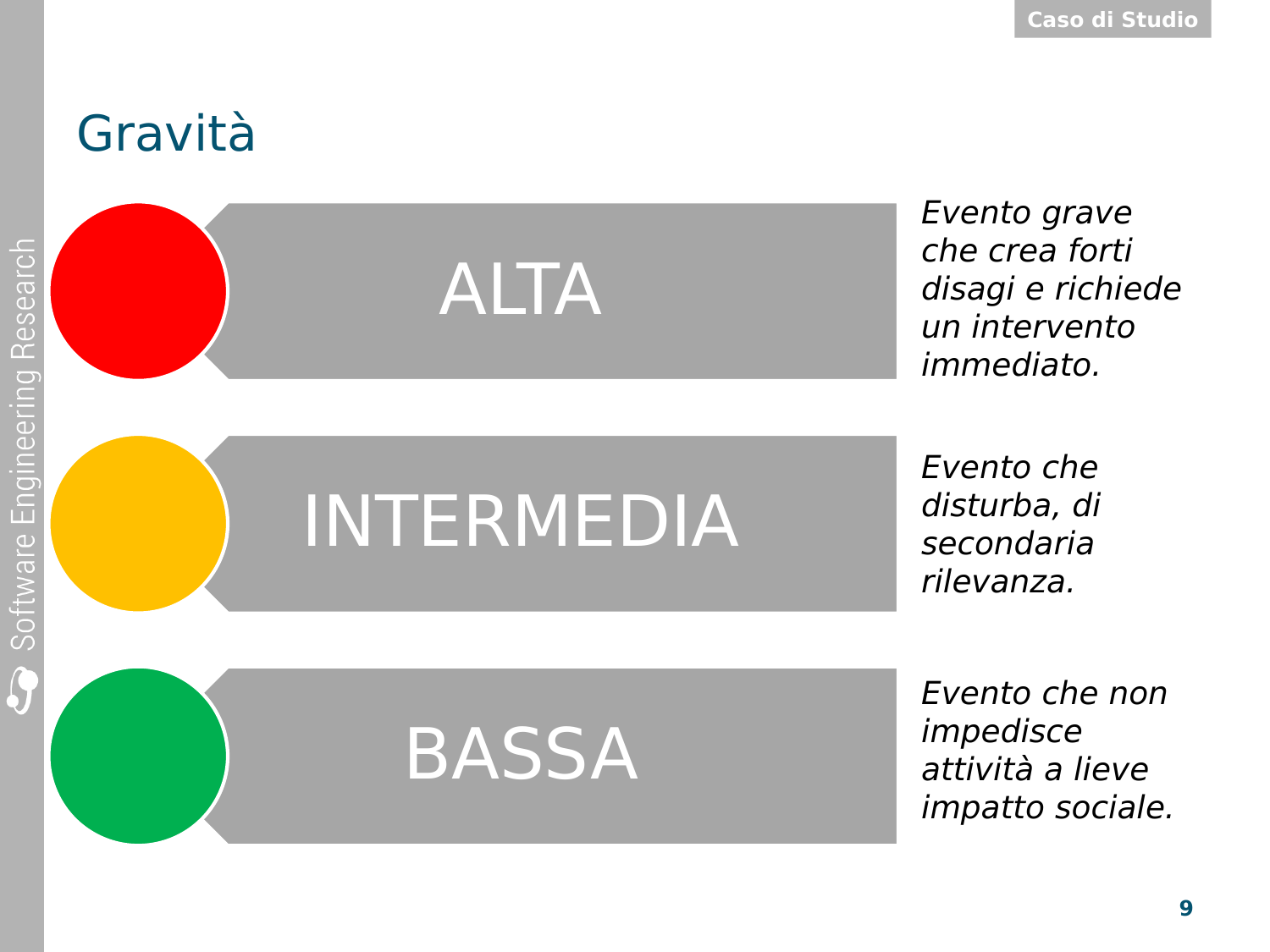

# Gravità
Evento grave che crea forti disagi e richiede un intervento immediato.
ALTA
INTERMEDIA
BASSA
Evento che disturba, di secondaria rilevanza.
Evento che non impedisce attività a lieve impatto sociale.
9